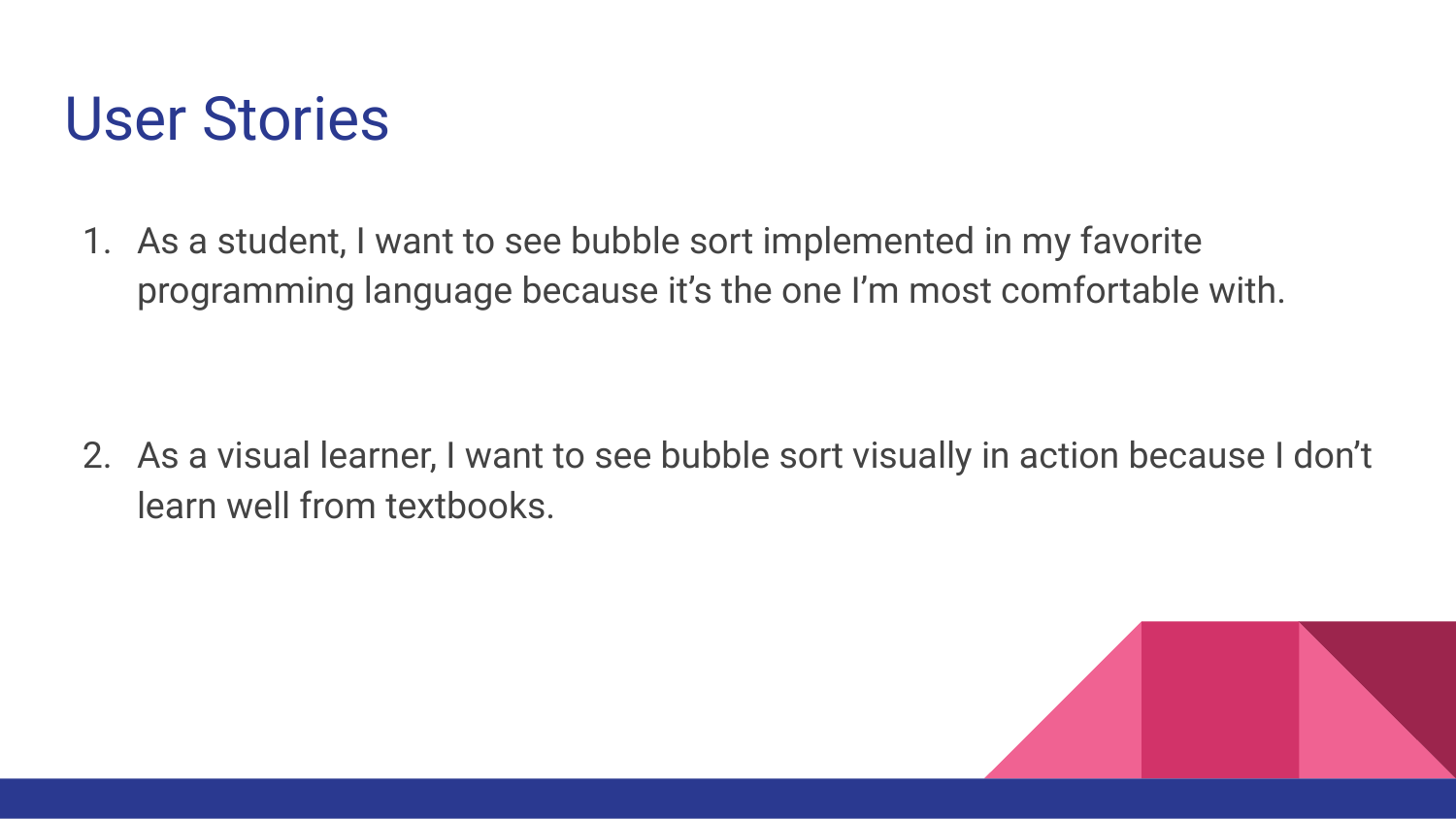

# User Stories
As a student, I want to see bubble sort implemented in my favorite programming language because it’s the one I’m most comfortable with.

As a visual learner, I want to see bubble sort visually in action because I don’t learn well from textbooks.